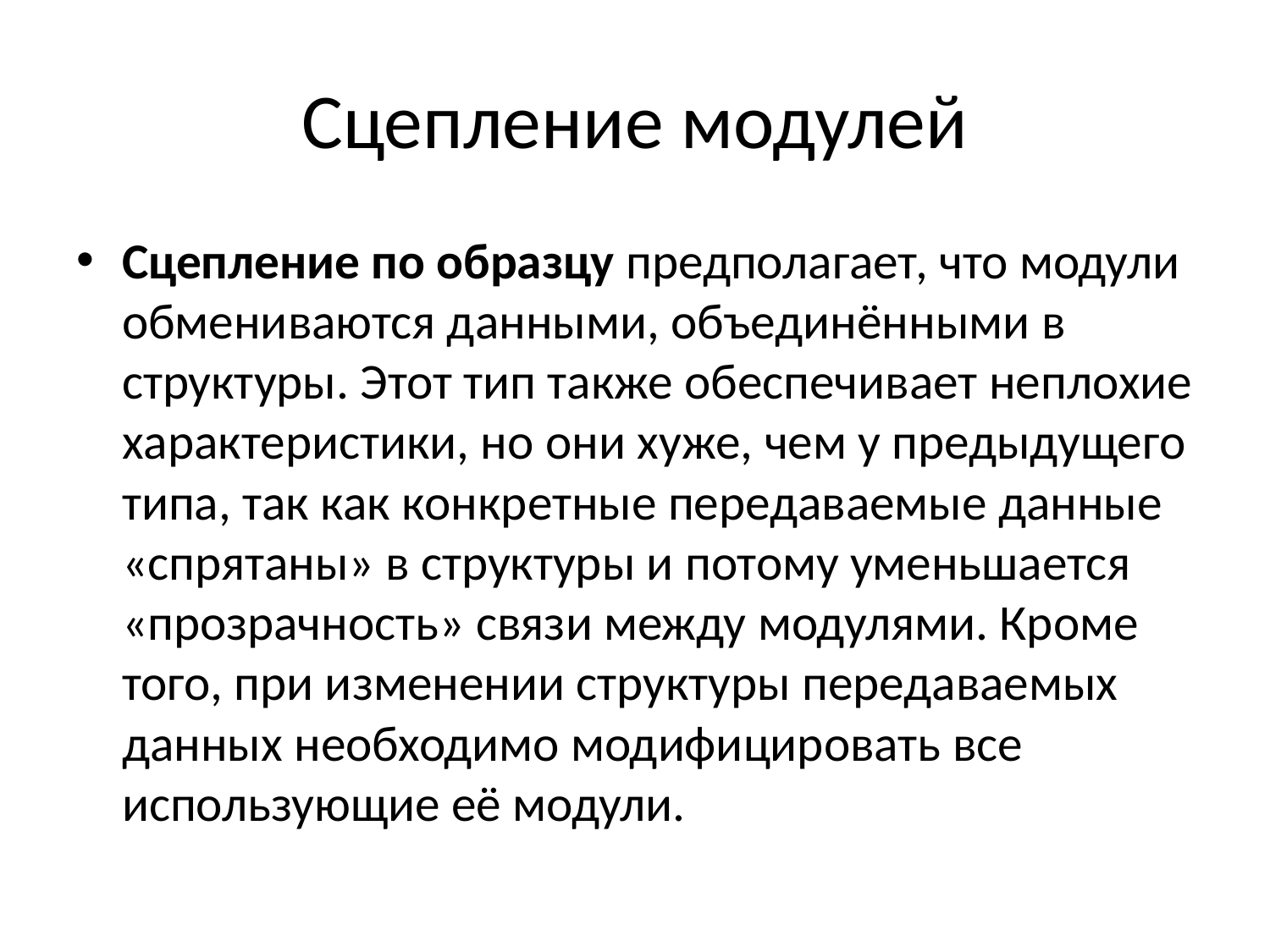

# Сцепление модулей
Сцепление по образцу предполагает, что модули обмениваются данными, объединёнными в структуры. Этот тип также обеспечивает неплохие характеристики, но они хуже, чем у предыдущего типа, так как конкретные передаваемые данные «спрятаны» в структуры и потому уменьшается «прозрачность» связи между модулями. Кроме того, при изменении структуры передаваемых данных необходимо модифицировать все использующие её модули.